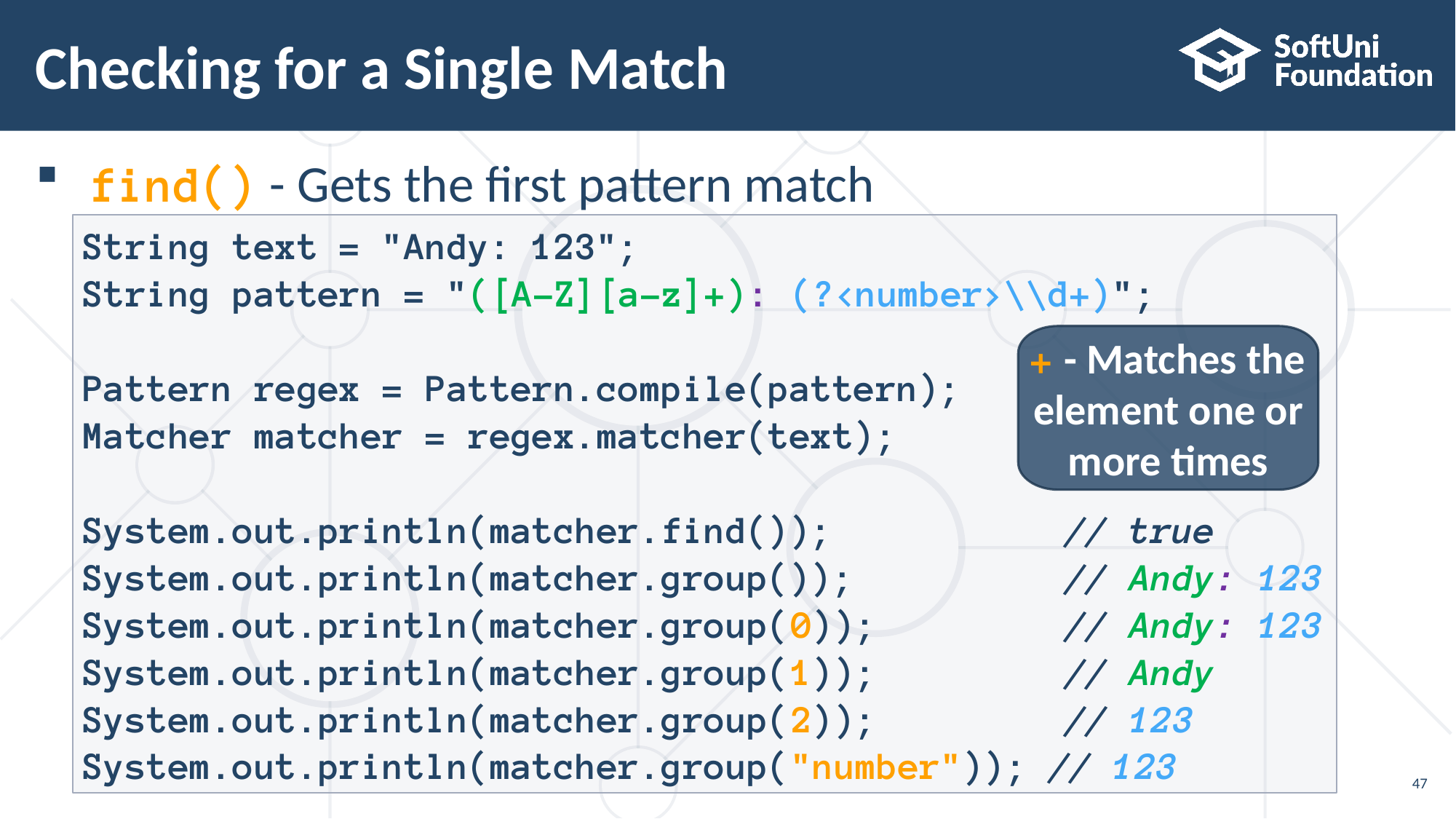

# Checking for a Single Match
find() - Gets the first pattern match
String text = "Andy: 123";
String pattern = "([A-Z][a-z]+): (?<number>\\d+)";

Pattern regex = Pattern.compile(pattern);
Matcher matcher = regex.matcher(text);

System.out.println(matcher.find());   		// true
System.out.println(matcher.group());  		// Andy: 123
System.out.println(matcher.group(0)); 		// Andy: 123
System.out.println(matcher.group(1)); 		// Andy
System.out.println(matcher.group(2)); 		// 123
System.out.println(matcher.group("number")); // 123
+ - Matches the element one or more times
47